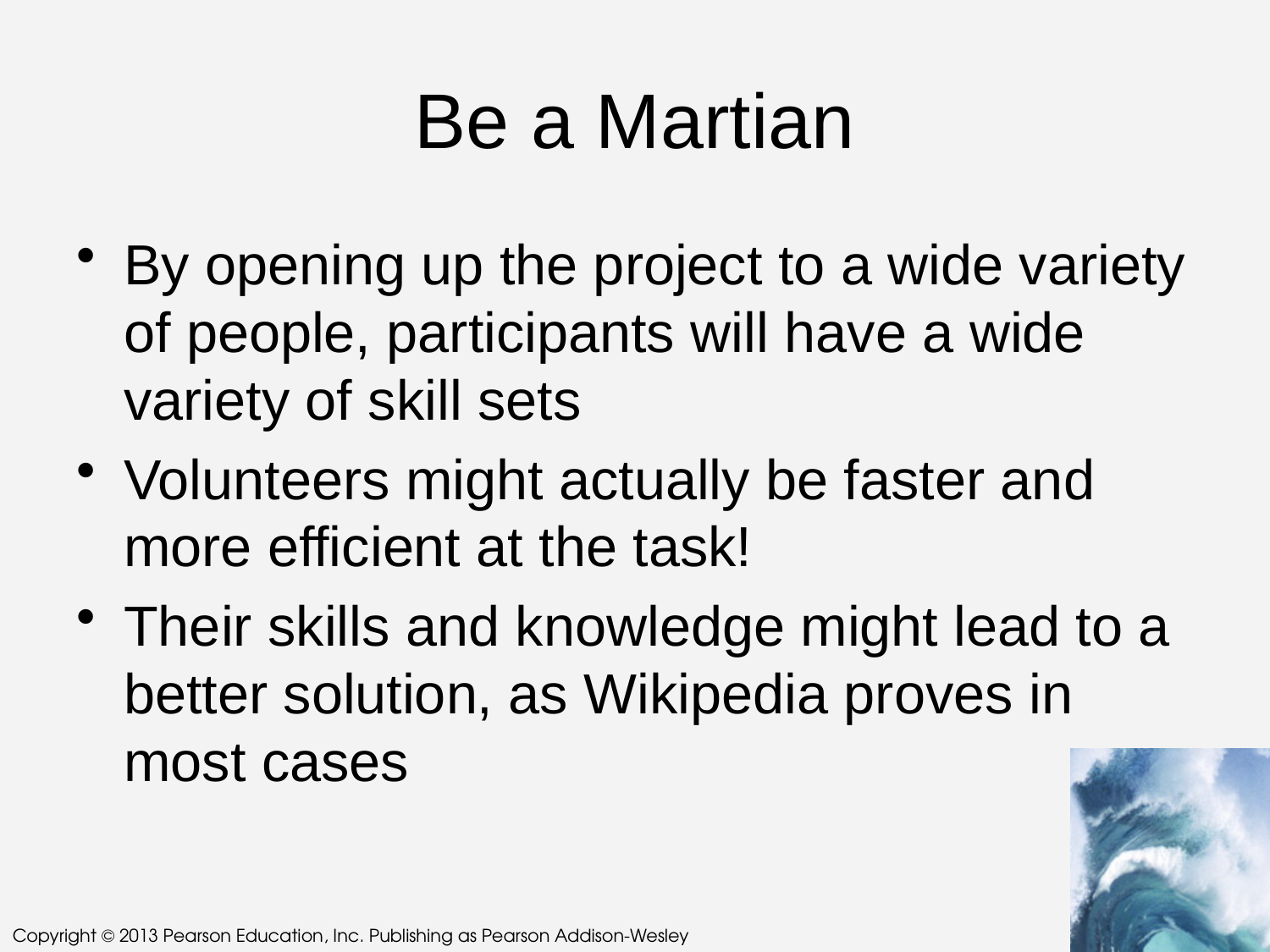

# Be a Martian
By opening up the project to a wide variety of people, participants will have a wide variety of skill sets
Volunteers might actually be faster and more efficient at the task!
Their skills and knowledge might lead to a better solution, as Wikipedia proves in most cases